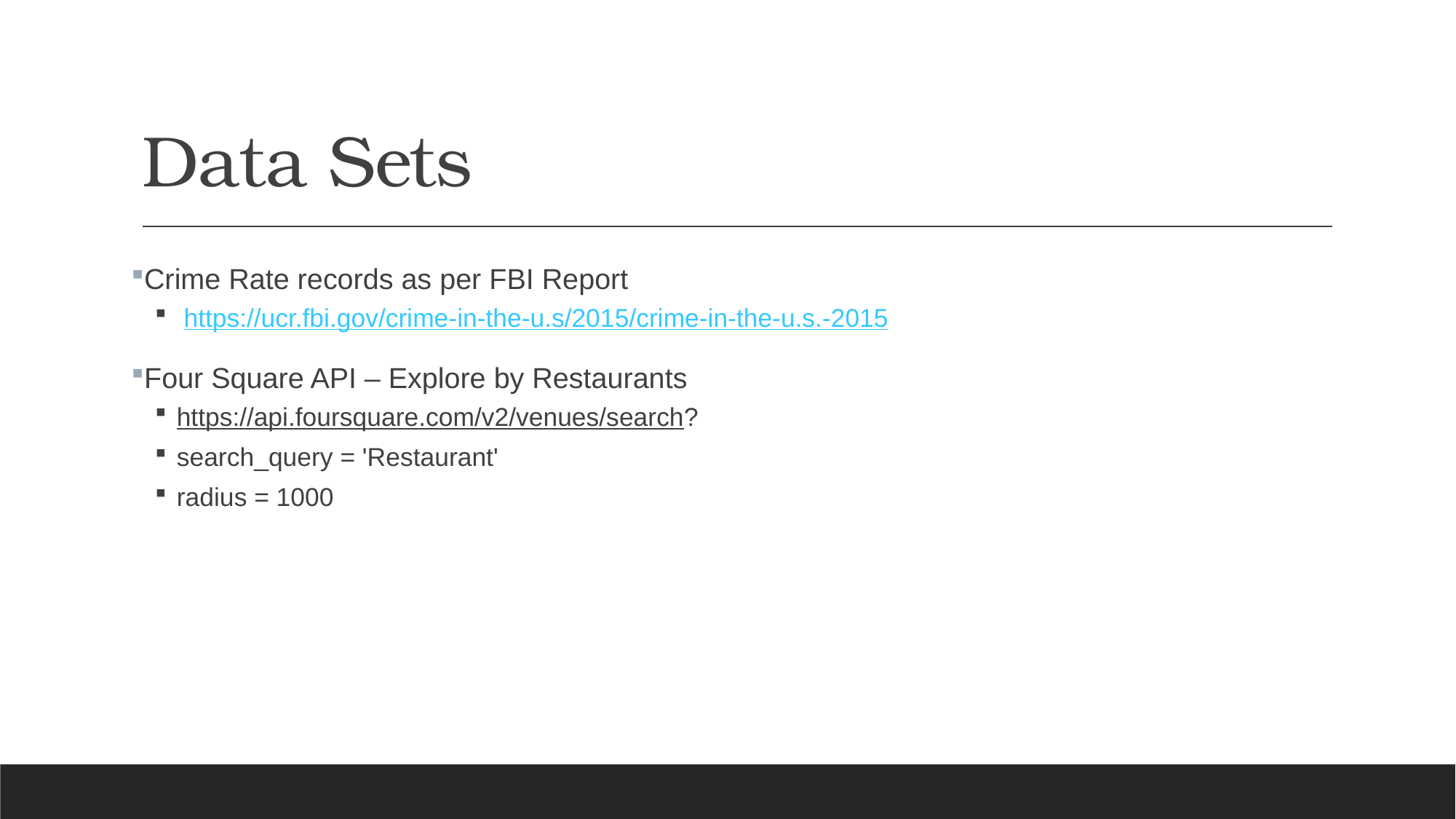

# Data Sets
Crime Rate records as per FBI Report
 https://ucr.fbi.gov/crime-in-the-u.s/2015/crime-in-the-u.s.-2015
Four Square API – Explore by Restaurants
https://api.foursquare.com/v2/venues/search?
search_query = 'Restaurant'
radius = 1000